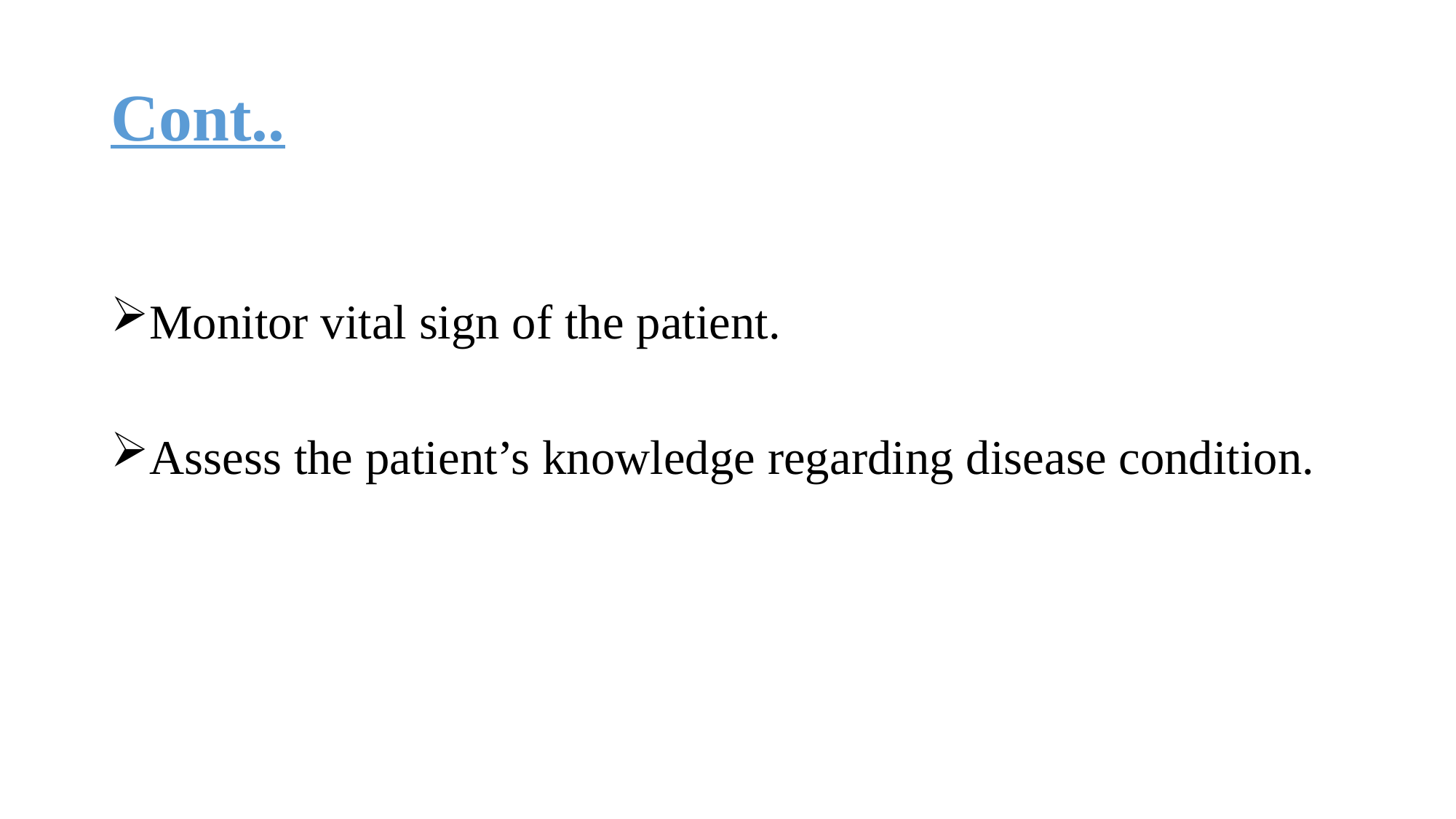

# Cont..

Monitor vital sign of the patient.

Assess the patient’s knowledge regarding disease condition.